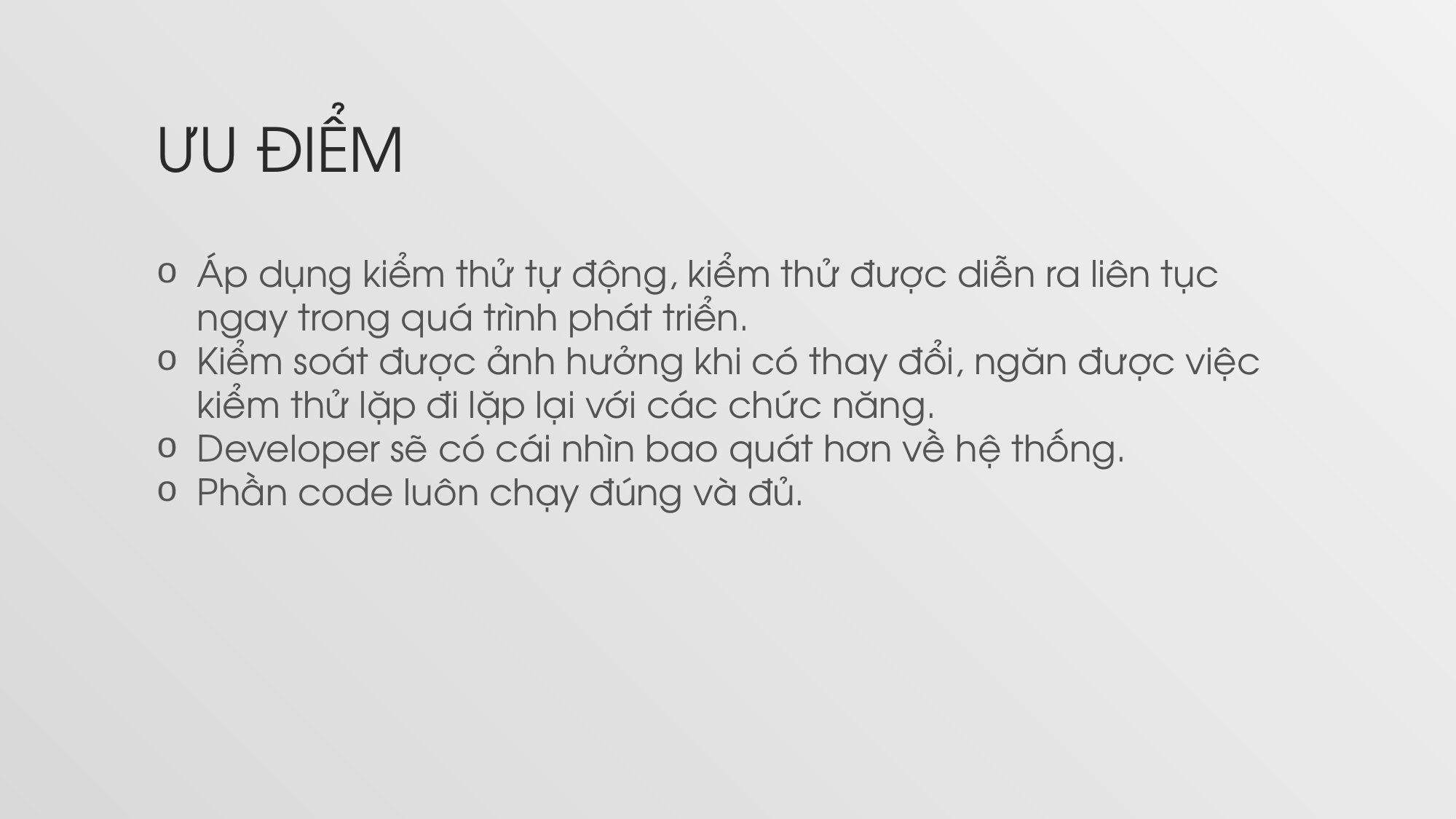

# ƯU ĐIỂM
Áp dụng kiểm thử tự động, kiểm thử được diễn ra liên tục ngay trong quá trình phát triển.
Kiểm soát được ảnh hưởng khi có thay đổi, ngăn được việc kiểm thử lặp đi lặp lại với các chức năng.
Developer sẽ có cái nhìn bao quát hơn về hệ thống.
Phần code luôn chạy đúng và đủ.